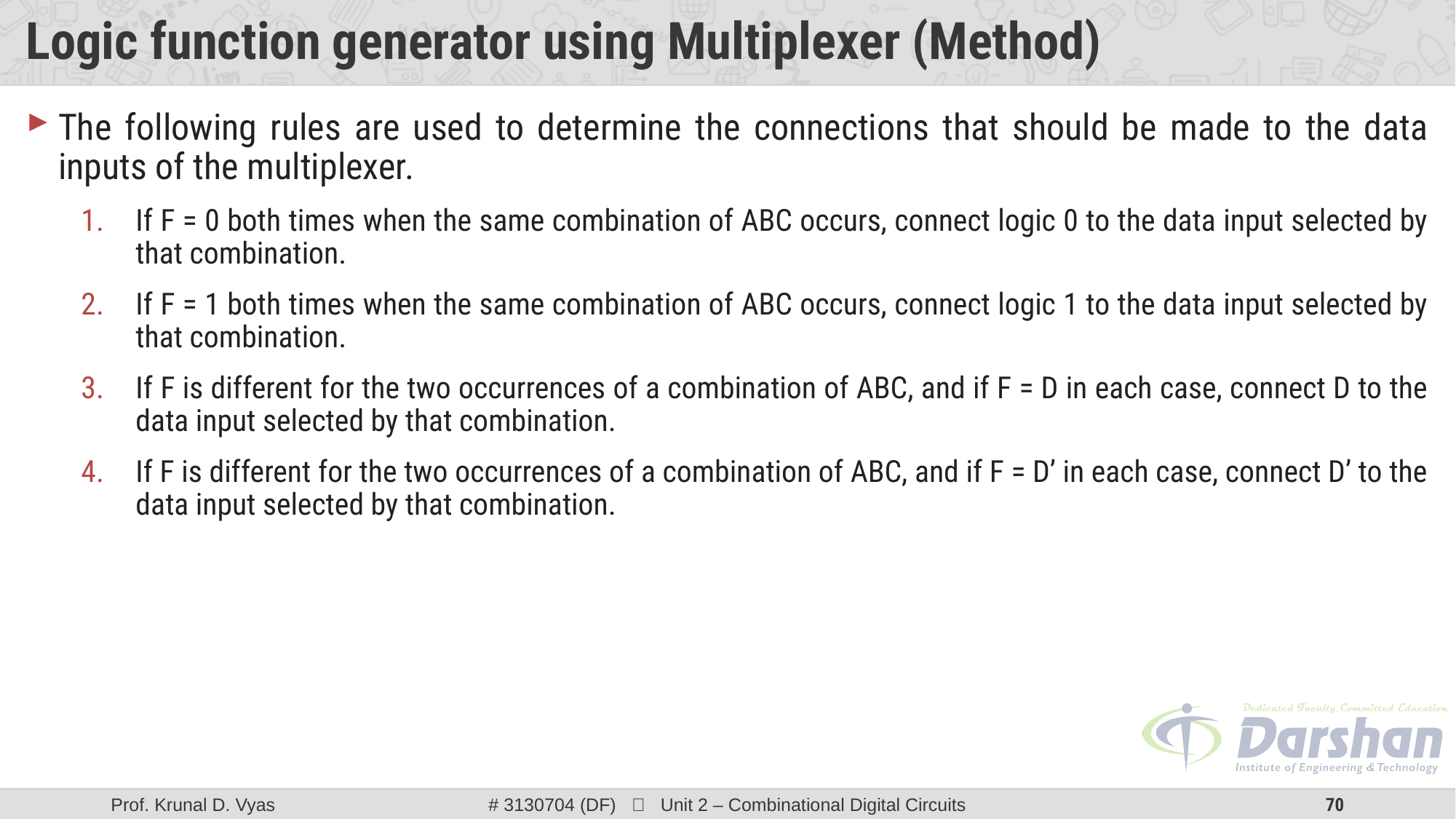

# Logic function generator using Multiplexer (Method)
The following rules are used to determine the connections that should be made to the data inputs of the multiplexer.
If F = 0 both times when the same combination of ABC occurs, connect logic 0 to the data input selected by that combination.
If F = 1 both times when the same combination of ABC occurs, connect logic 1 to the data input selected by that combination.
If F is different for the two occurrences of a combination of ABC, and if F = D in each case, connect D to the data input selected by that combination.
If F is different for the two occurrences of a combination of ABC, and if F = D’ in each case, connect D’ to the data input selected by that combination.